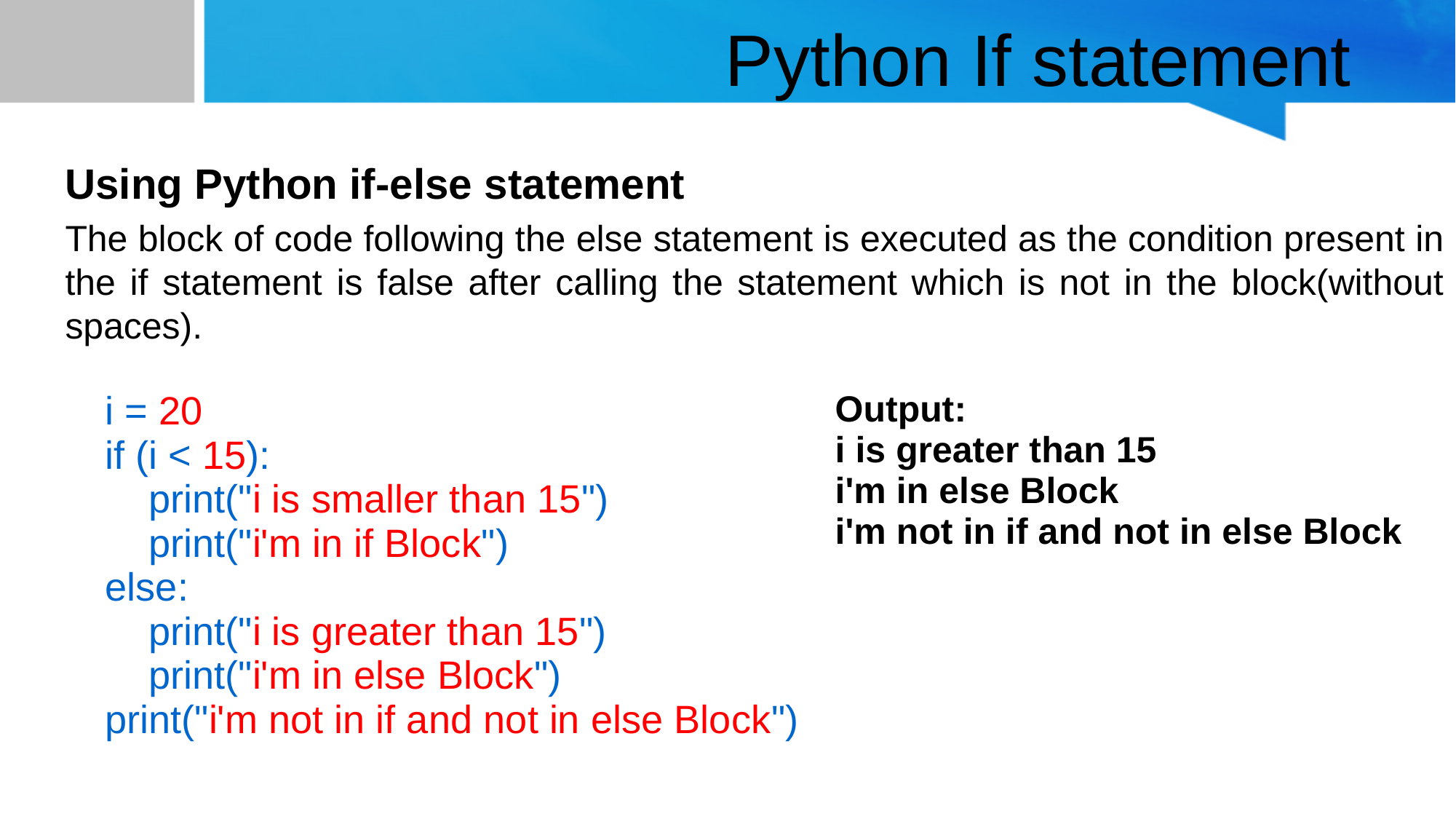

# Python If statement
Using Python if-else statement
The block of code following the else statement is executed as the condition present in the if statement is false after calling the statement which is not in the block(without spaces).

| i = 20 if (i < 15): print("i is smaller than 15") print("i'm in if Block") else: print("i is greater than 15") print("i'm in else Block") print("i'm not in if and not in else Block") | Output: i is greater than 15 i'm in else Block i'm not in if and not in else Block |
| --- | --- |